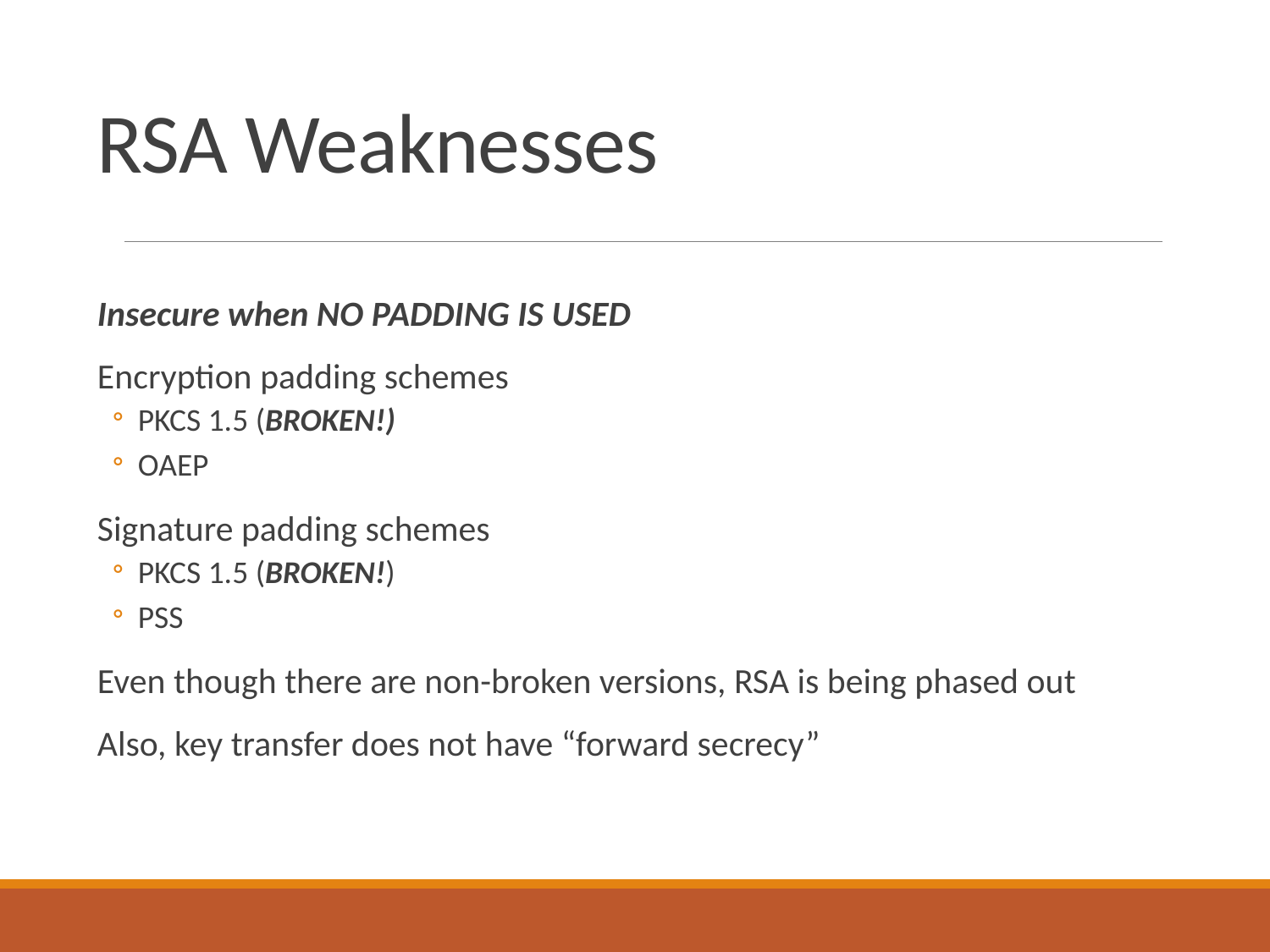

# RSA Weaknesses

Insecure when NO PADDING IS USED
Encryption padding schemes
PKCS 1.5 (BROKEN!)
OAEP
Signature padding schemes
PKCS 1.5 (BROKEN!)
PSS
Even though there are non-broken versions, RSA is being phased out
Also, key transfer does not have “forward secrecy”